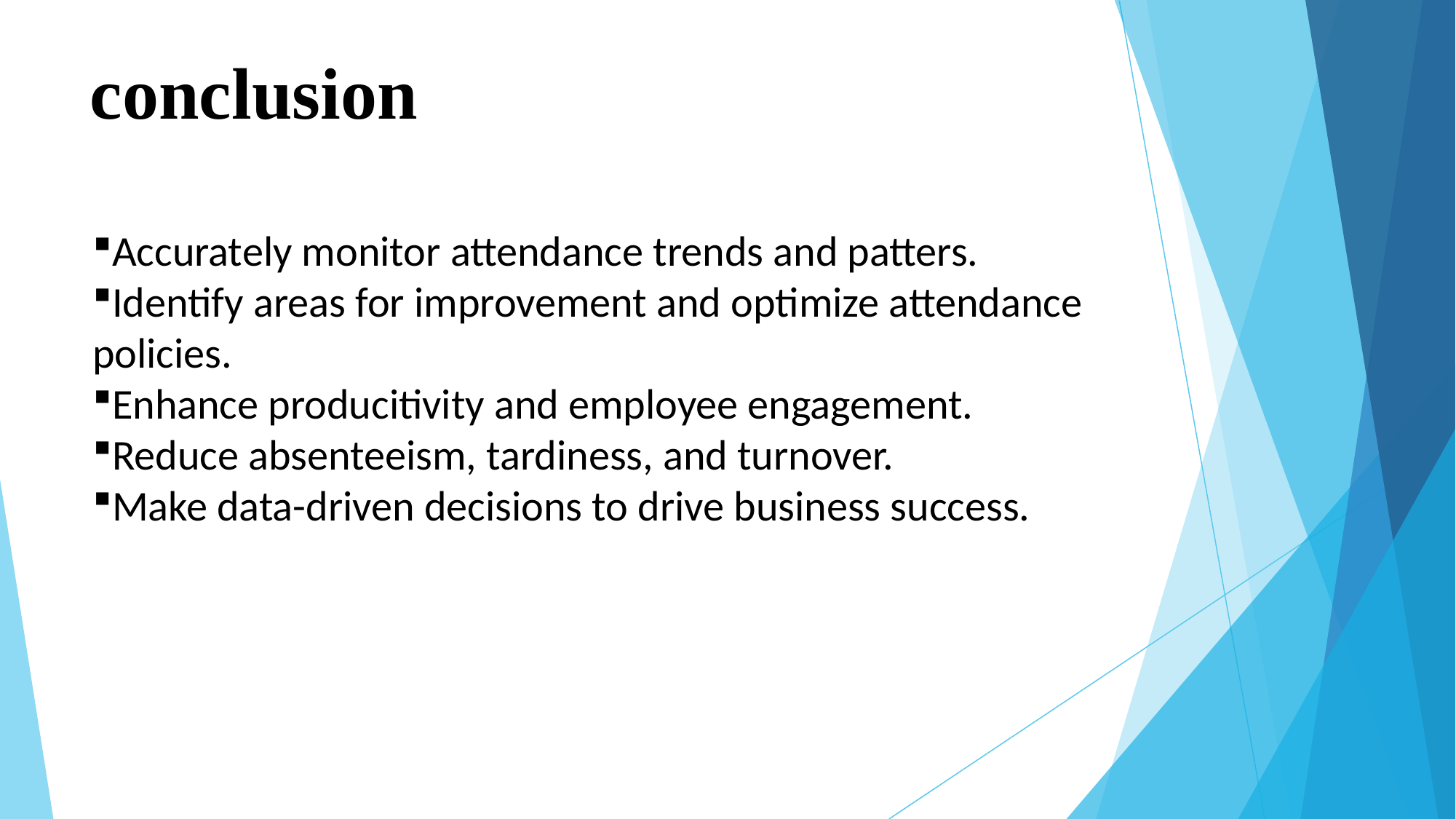

# conclusion
Accurately monitor attendance trends and patters.
Identify areas for improvement and optimize attendance policies.
Enhance producitivity and employee engagement.
Reduce absenteeism, tardiness, and turnover.
Make data-driven decisions to drive business success.